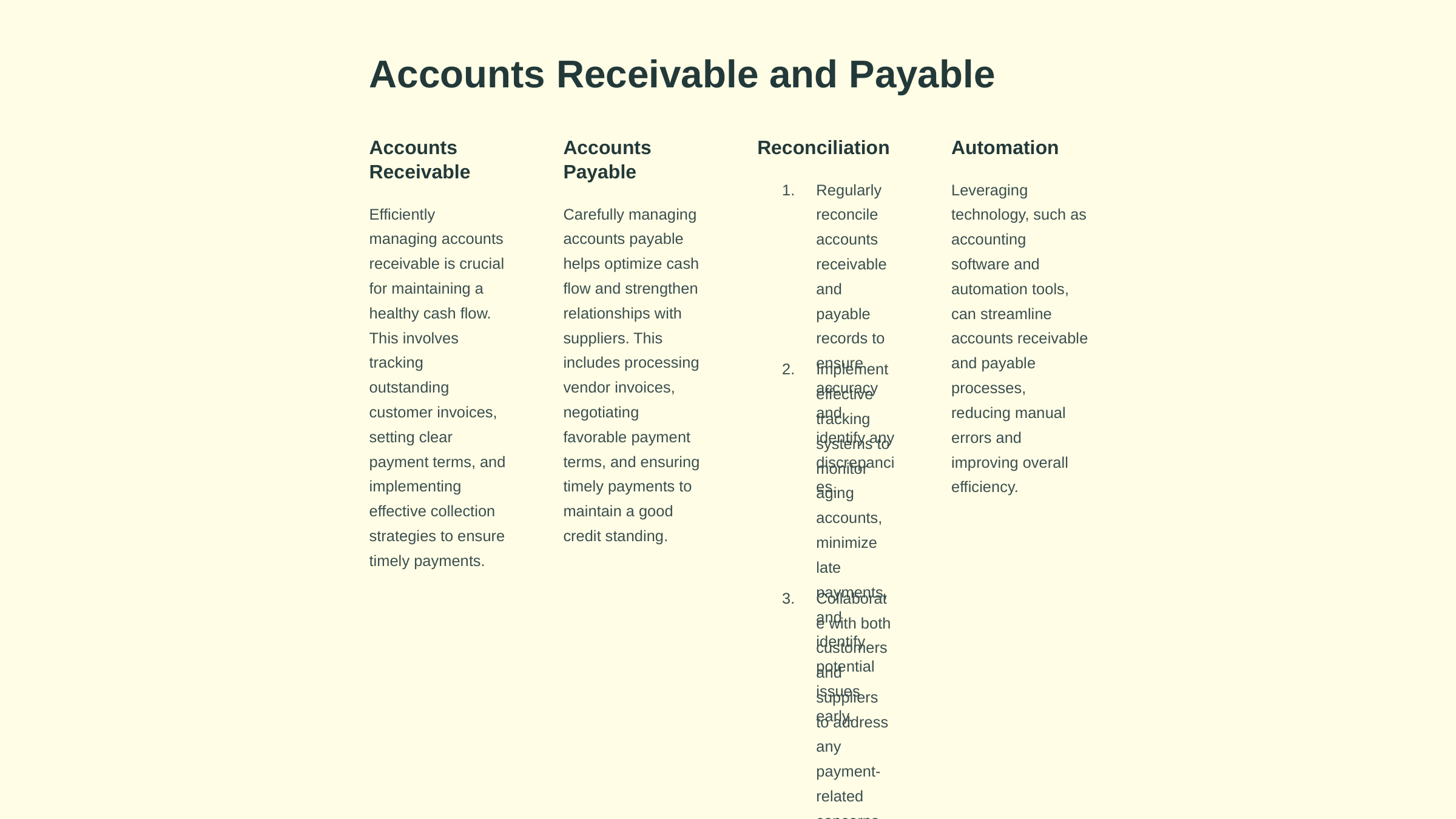

Accounts Receivable and Payable
Accounts Receivable
Accounts Payable
Reconciliation
Automation
Regularly reconcile accounts receivable and payable records to ensure accuracy and identify any discrepancies.
Leveraging technology, such as accounting software and automation tools, can streamline accounts receivable and payable processes, reducing manual errors and improving overall efficiency.
Efficiently managing accounts receivable is crucial for maintaining a healthy cash flow. This involves tracking outstanding customer invoices, setting clear payment terms, and implementing effective collection strategies to ensure timely payments.
Carefully managing accounts payable helps optimize cash flow and strengthen relationships with suppliers. This includes processing vendor invoices, negotiating favorable payment terms, and ensuring timely payments to maintain a good credit standing.
Implement effective tracking systems to monitor aging accounts, minimize late payments, and identify potential issues early.
Collaborate with both customers and suppliers to address any payment-related concerns and maintain strong business relationships.